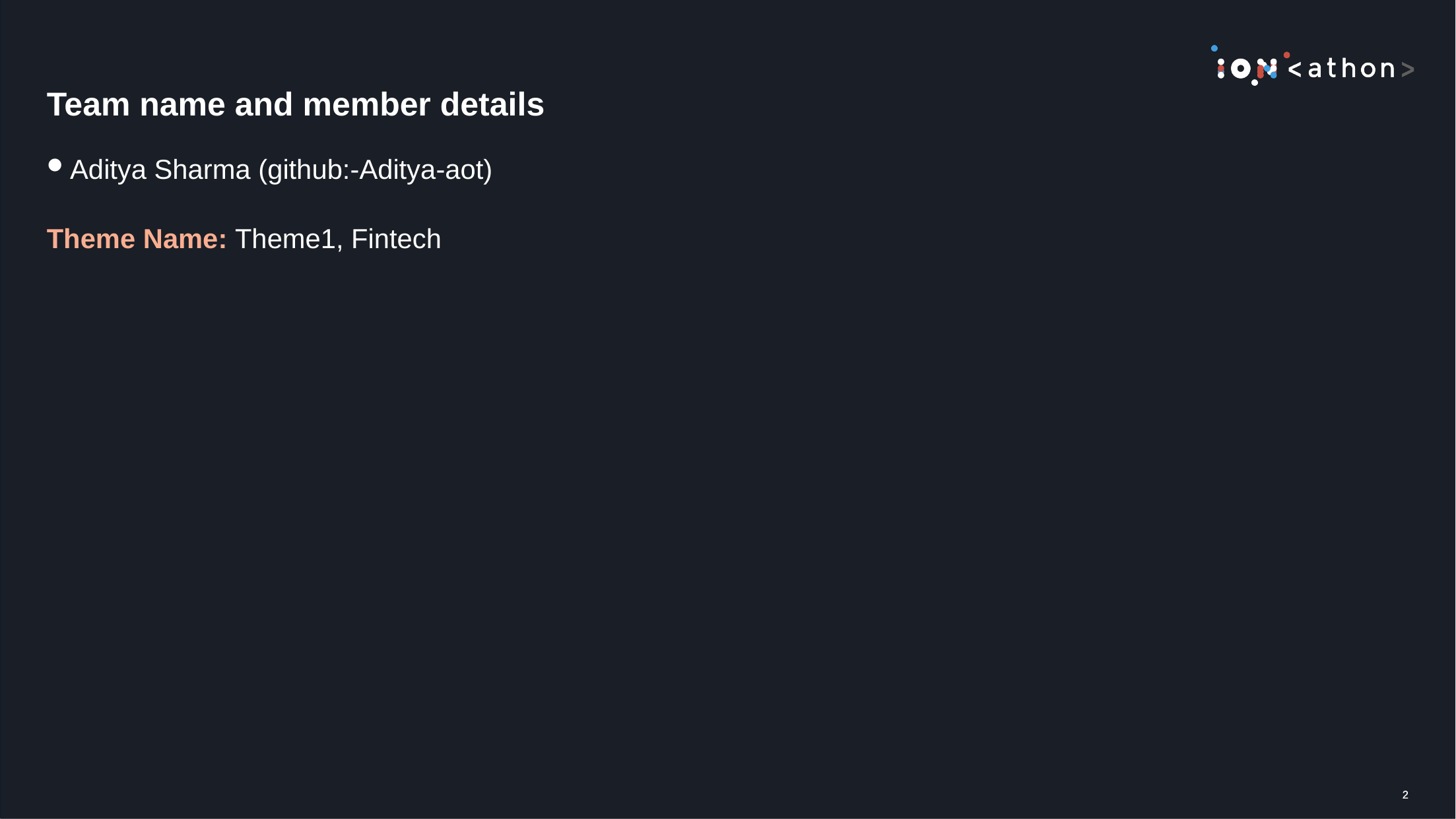

# Team name and member details
Aditya Sharma (github:-Aditya-aot)
Theme Name: Theme1, Fintech